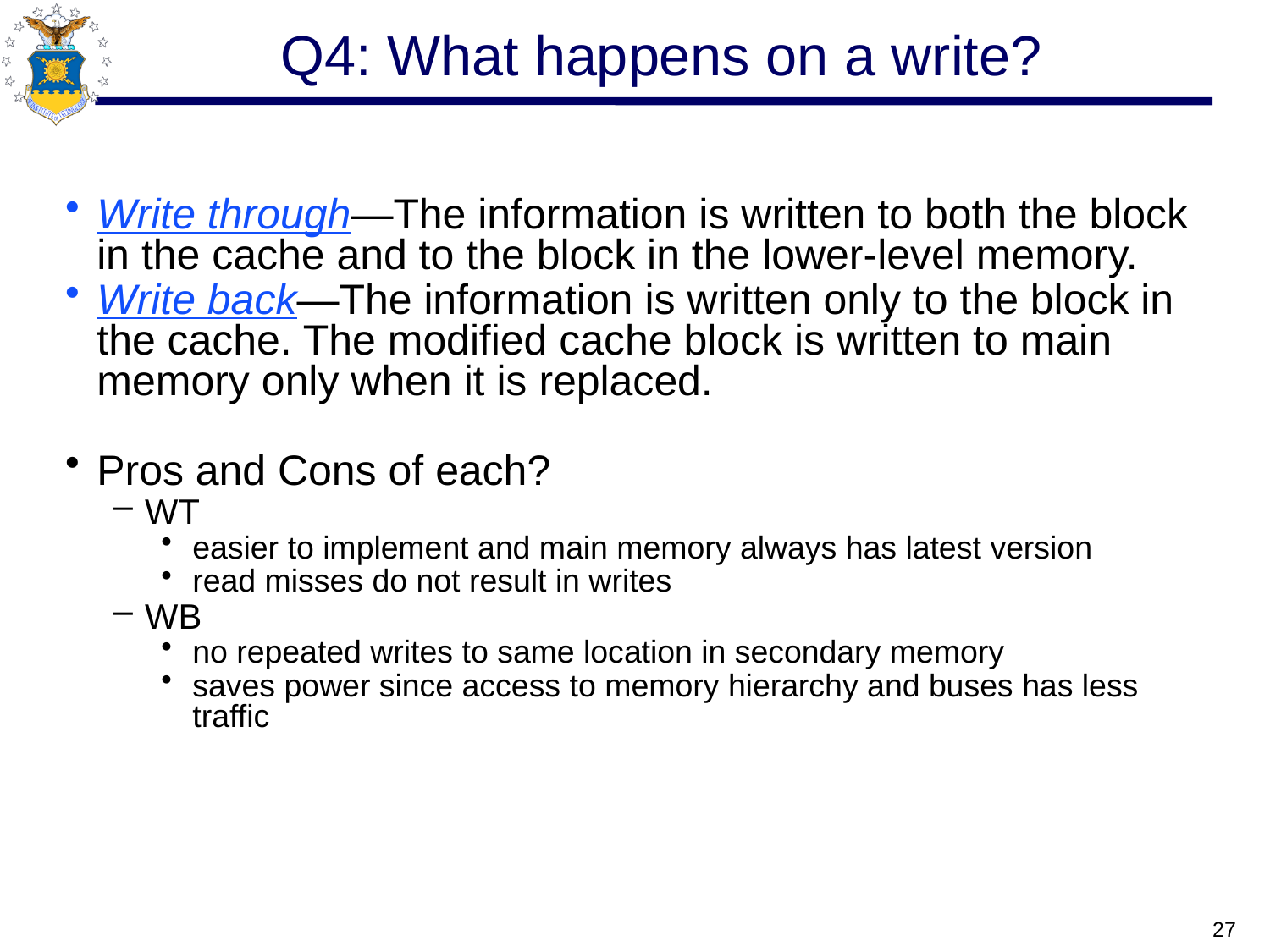

# Q4: What happens on a write?
Write through—The information is written to both the block in the cache and to the block in the lower-level memory.
Write back—The information is written only to the block in the cache. The modified cache block is written to main memory only when it is replaced.

Pros and Cons of each?
WT
easier to implement and main memory always has latest version
read misses do not result in writes
WB
no repeated writes to same location in secondary memory
saves power since access to memory hierarchy and buses has less traffic

27